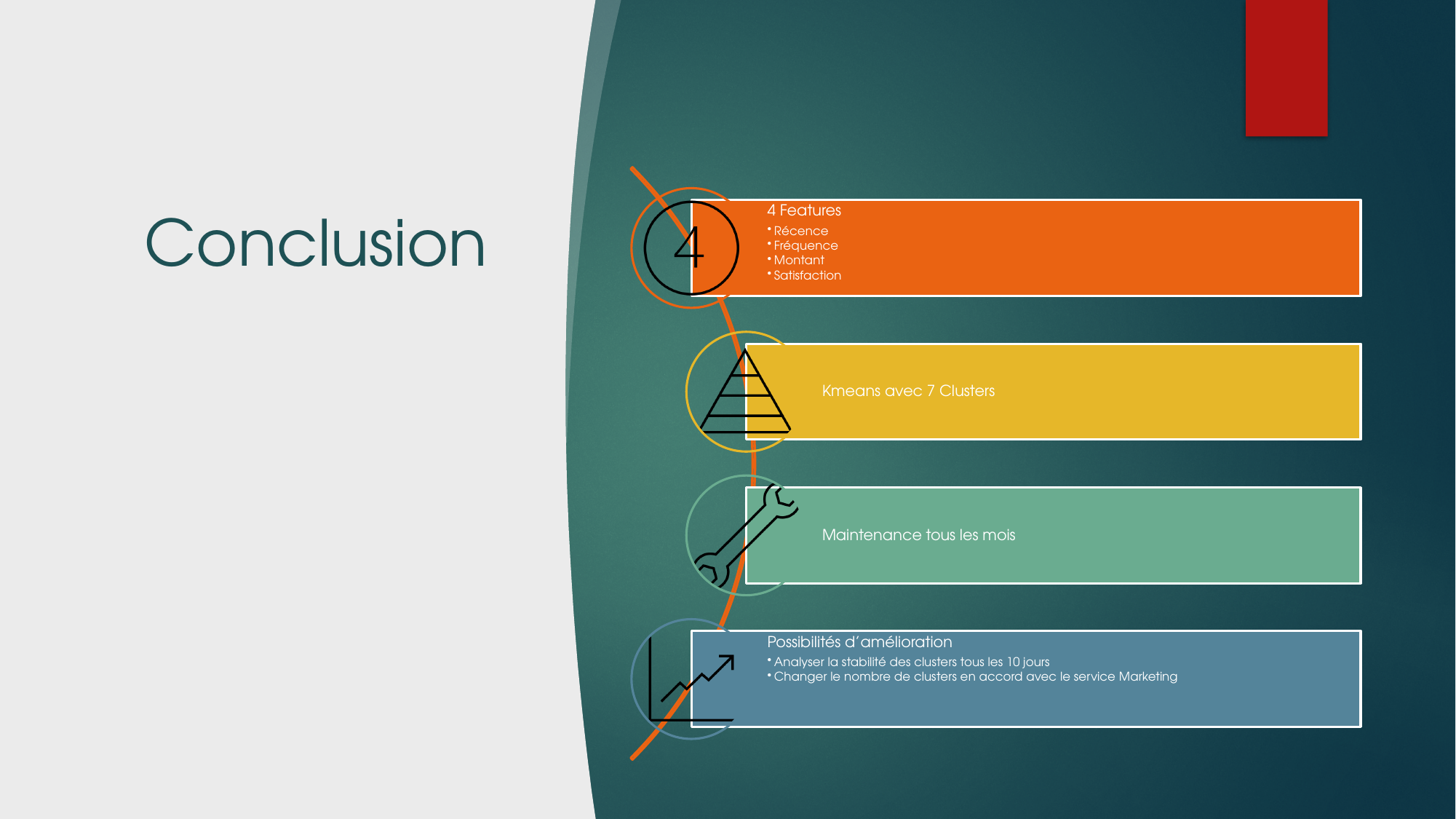

4 Features
Récence
Fréquence
Montant
Satisfaction
Kmeans avec 7 Clusters
Maintenance tous les mois
Possibilités d’amélioration
Analyser la stabilité des clusters tous les 10 jours
Changer le nombre de clusters en accord avec le service Marketing
# Conclusion